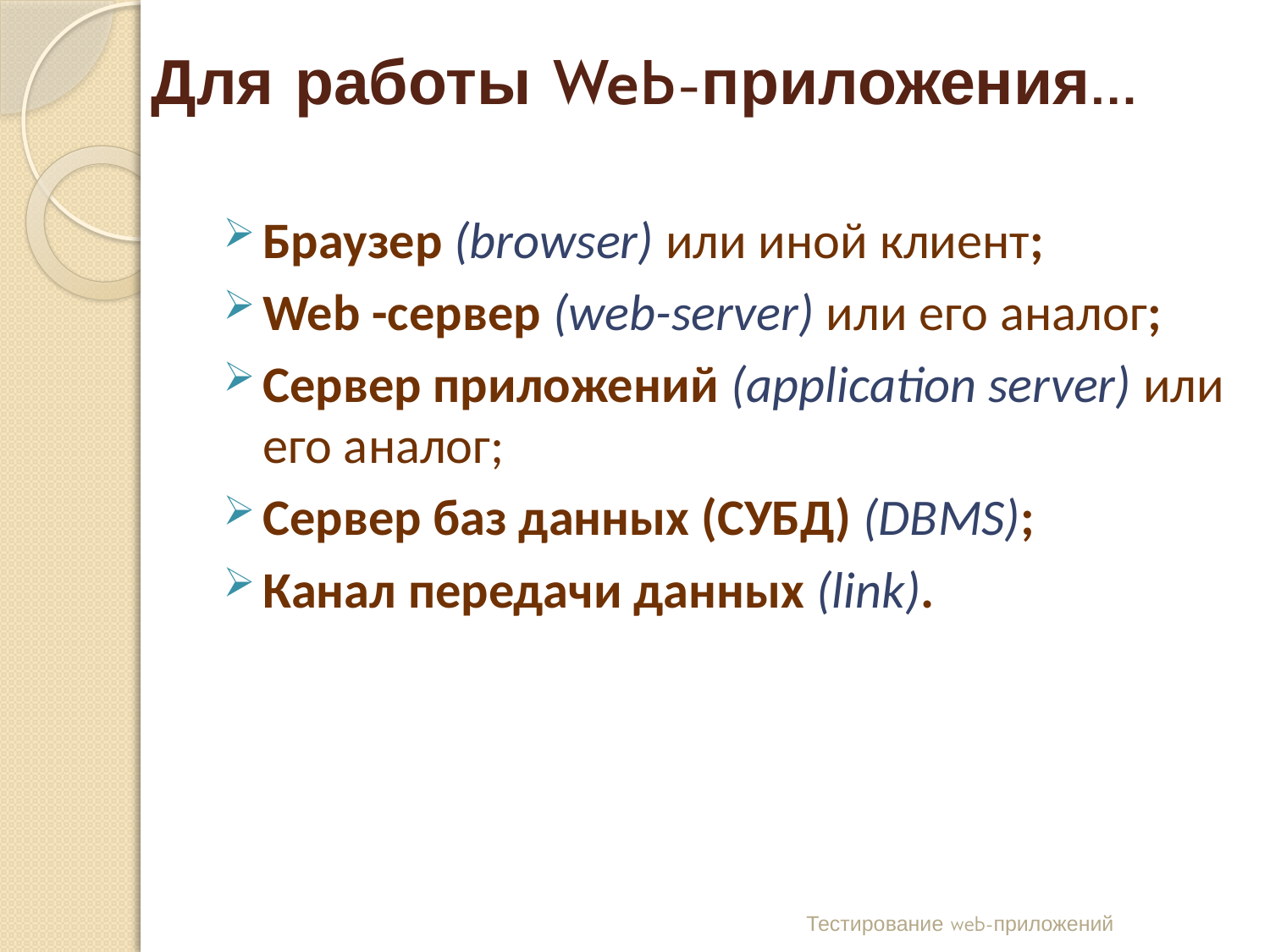

# Для работы Web-приложения…
Браузер (browser) или иной клиент;
Web -сервер (web-server) или его аналог;
Сервер приложений (application server) или его аналог;
Сервер баз данных (СУБД) (DBMS);
Канал передачи данных (link).
Тестирование web-приложений